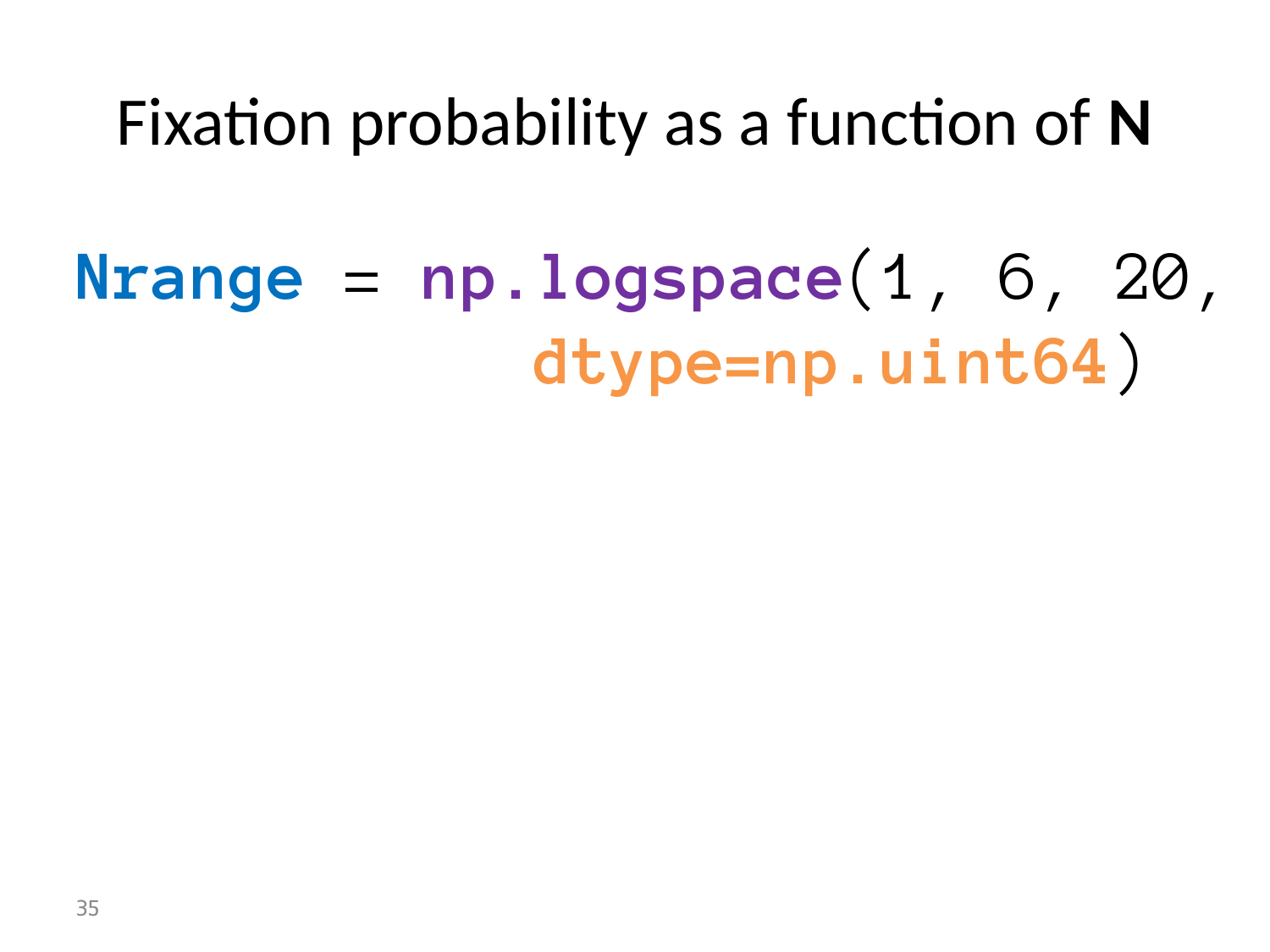

# Fixation probability as a function of N
Nrange = np.logspace(1, 6, 20, 			  dtype=np.uint64)
35